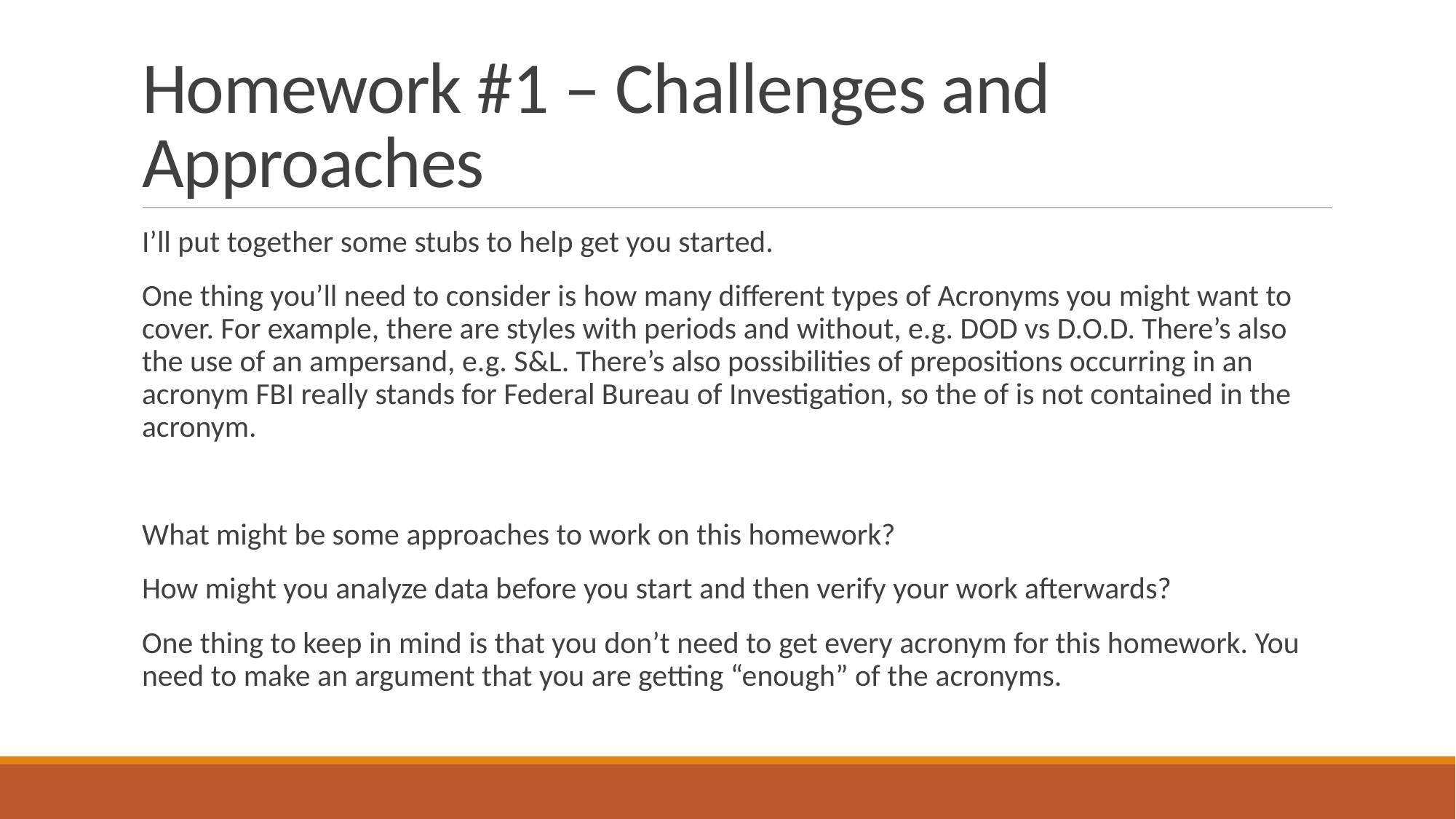

# Homework #1 – Challenges and Approaches
I’ll put together some stubs to help get you started.
One thing you’ll need to consider is how many different types of Acronyms you might want to cover. For example, there are styles with periods and without, e.g. DOD vs D.O.D. There’s also the use of an ampersand, e.g. S&L. There’s also possibilities of prepositions occurring in an acronym FBI really stands for Federal Bureau of Investigation, so the of is not contained in the acronym.

What might be some approaches to work on this homework?
How might you analyze data before you start and then verify your work afterwards?
One thing to keep in mind is that you don’t need to get every acronym for this homework. You need to make an argument that you are getting “enough” of the acronyms.